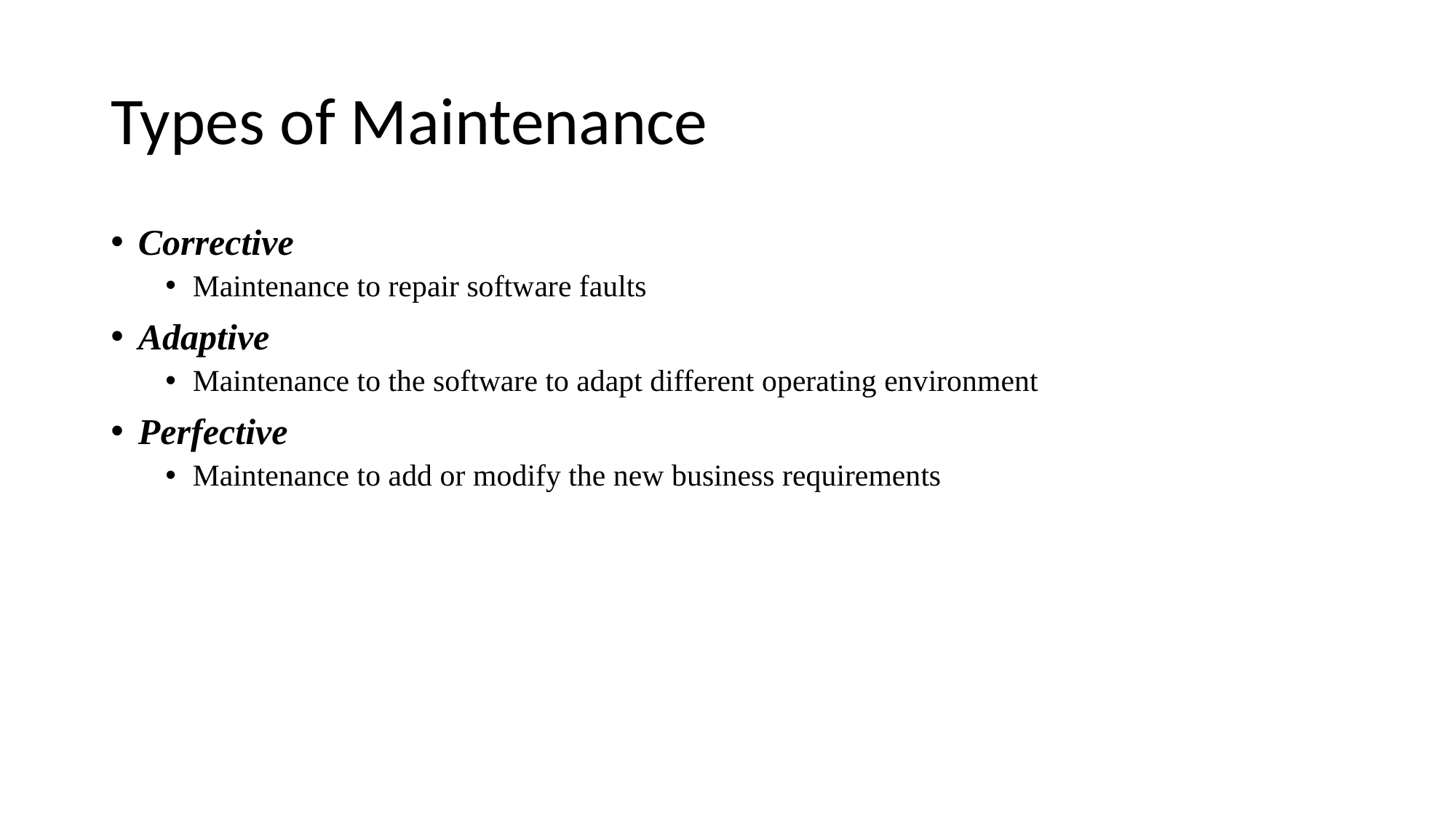

# Types of Maintenance
Corrective
Maintenance to repair software faults
Adaptive
Maintenance to the software to adapt different operating environment
Perfective
Maintenance to add or modify the new business requirements